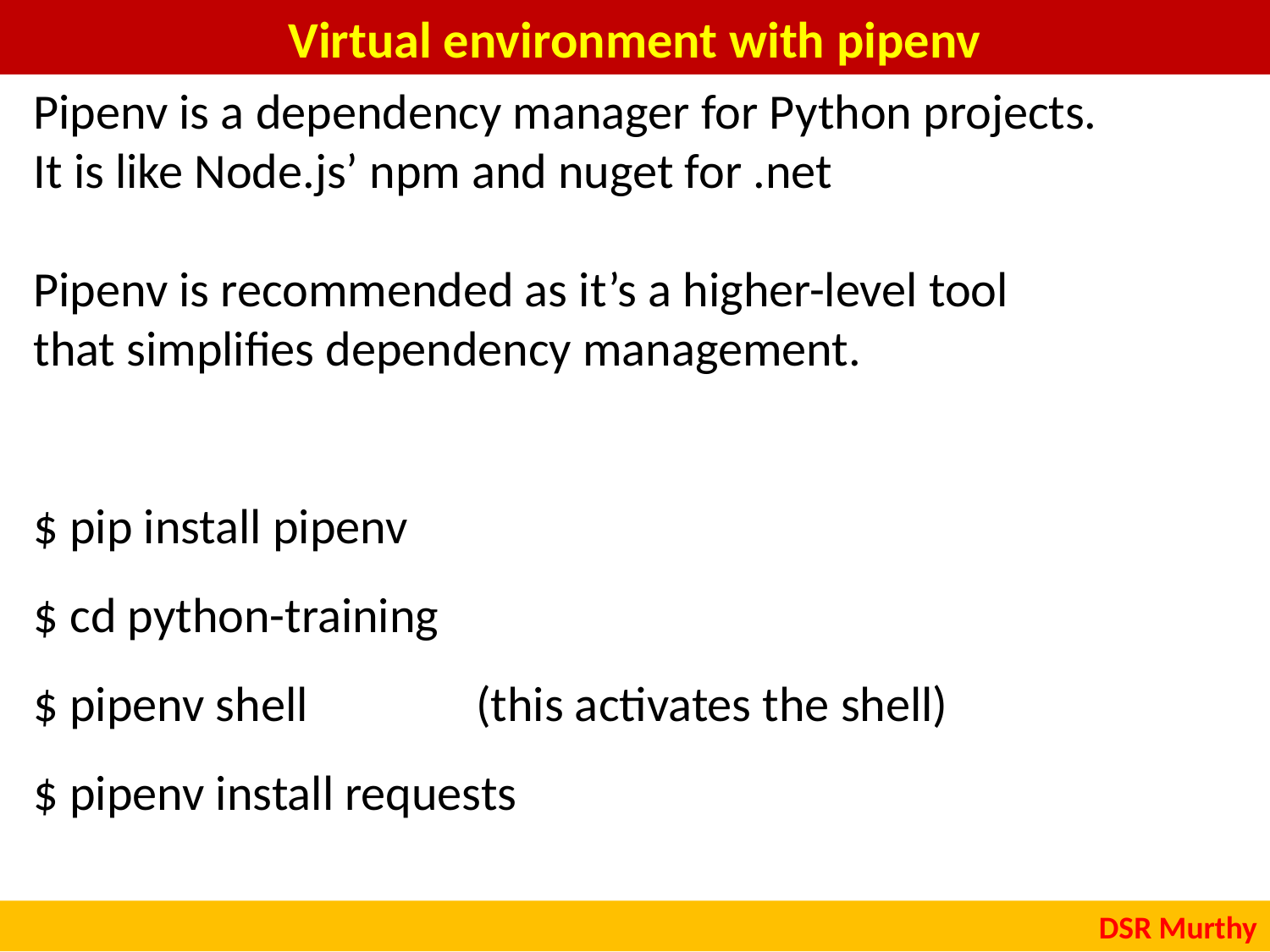

# Virtual environment with pipenv
Pipenv is a dependency manager for Python projects.
It is like Node.js’ npm and nuget for .net

Pipenv is recommended as it’s a higher-level tool
that simplifies dependency management.

$ pip install pipenv
$ cd python-training
$ pipenv shell               (this activates the shell)
$ pipenv install requests

DSR Murthy